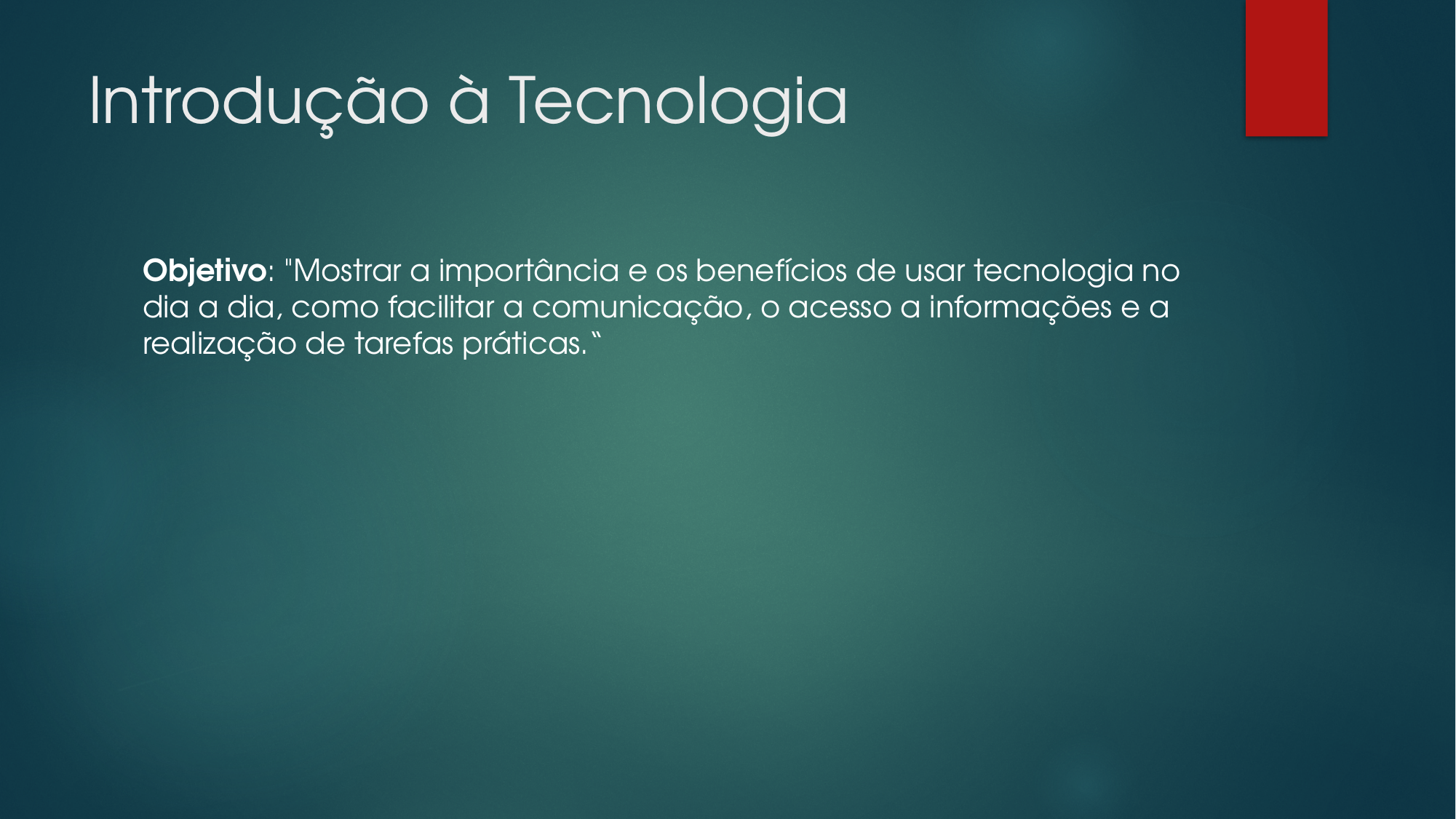

Objetivo: "Mostrar a importância e os benefícios de usar tecnologia no dia a dia, como facilitar a comunicação, o acesso a informações e a realização de tarefas práticas."

# Introdução à Tecnologia
Objetivo: "Mostrar a importância e os benefícios de usar tecnologia no dia a dia, como facilitar a comunicação, o acesso a informações e a realização de tarefas práticas.“